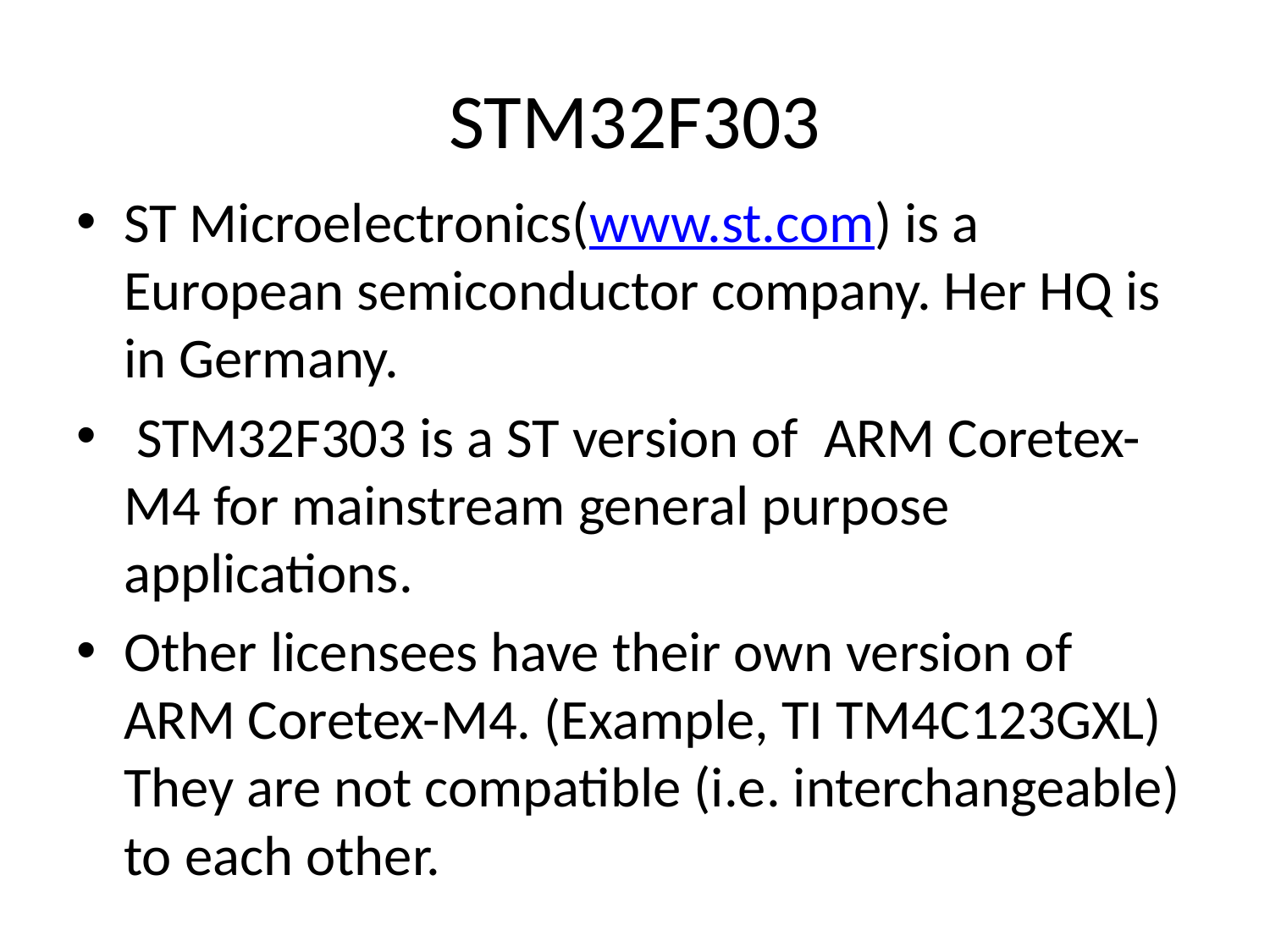

# STM32F303
ST Microelectronics(www.st.com) is a European semiconductor company. Her HQ is in Germany.
 STM32F303 is a ST version of  ARM Coretex-M4 for mainstream general purpose applications.
Other licensees have their own version of ARM Coretex-M4. (Example, TI TM4C123GXL) They are not compatible (i.e. interchangeable) to each other.